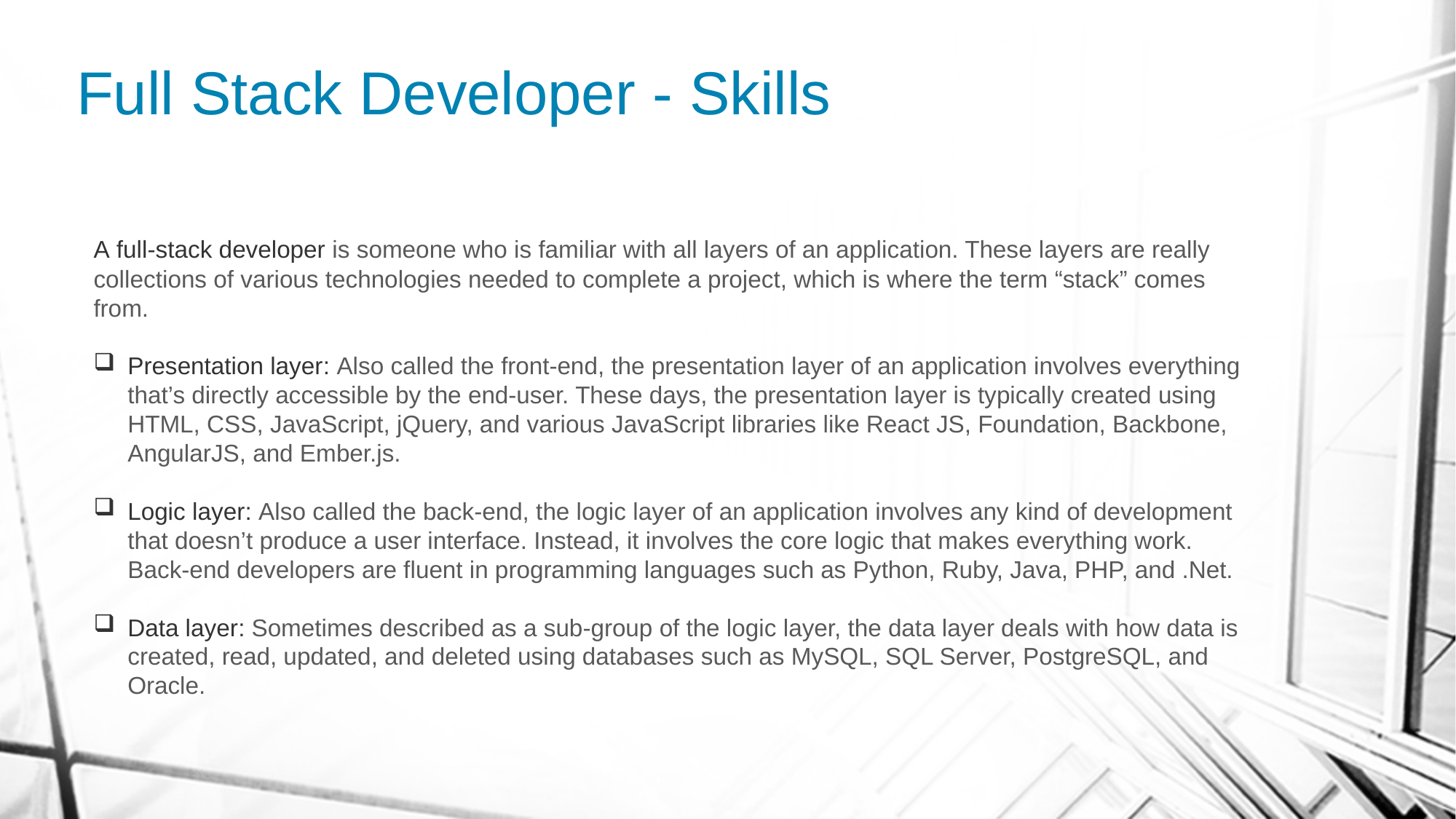

# Full Stack Developer - Skills
A full-stack developer is someone who is familiar with all layers of an application. These layers are really collections of various technologies needed to complete a project, which is where the term “stack” comes from.

Presentation layer: Also called the front-end, the presentation layer of an application involves everything that’s directly accessible by the end-user. These days, the presentation layer is typically created using HTML, CSS, JavaScript, jQuery, and various JavaScript libraries like React JS, Foundation, Backbone, AngularJS, and Ember.js.

Logic layer: Also called the back-end, the logic layer of an application involves any kind of development that doesn’t produce a user interface. Instead, it involves the core logic that makes everything work. Back-end developers are fluent in programming languages such as Python, Ruby, Java, PHP, and .Net.

Data layer: Sometimes described as a sub-group of the logic layer, the data layer deals with how data is created, read, updated, and deleted using databases such as MySQL, SQL Server, PostgreSQL, and Oracle.